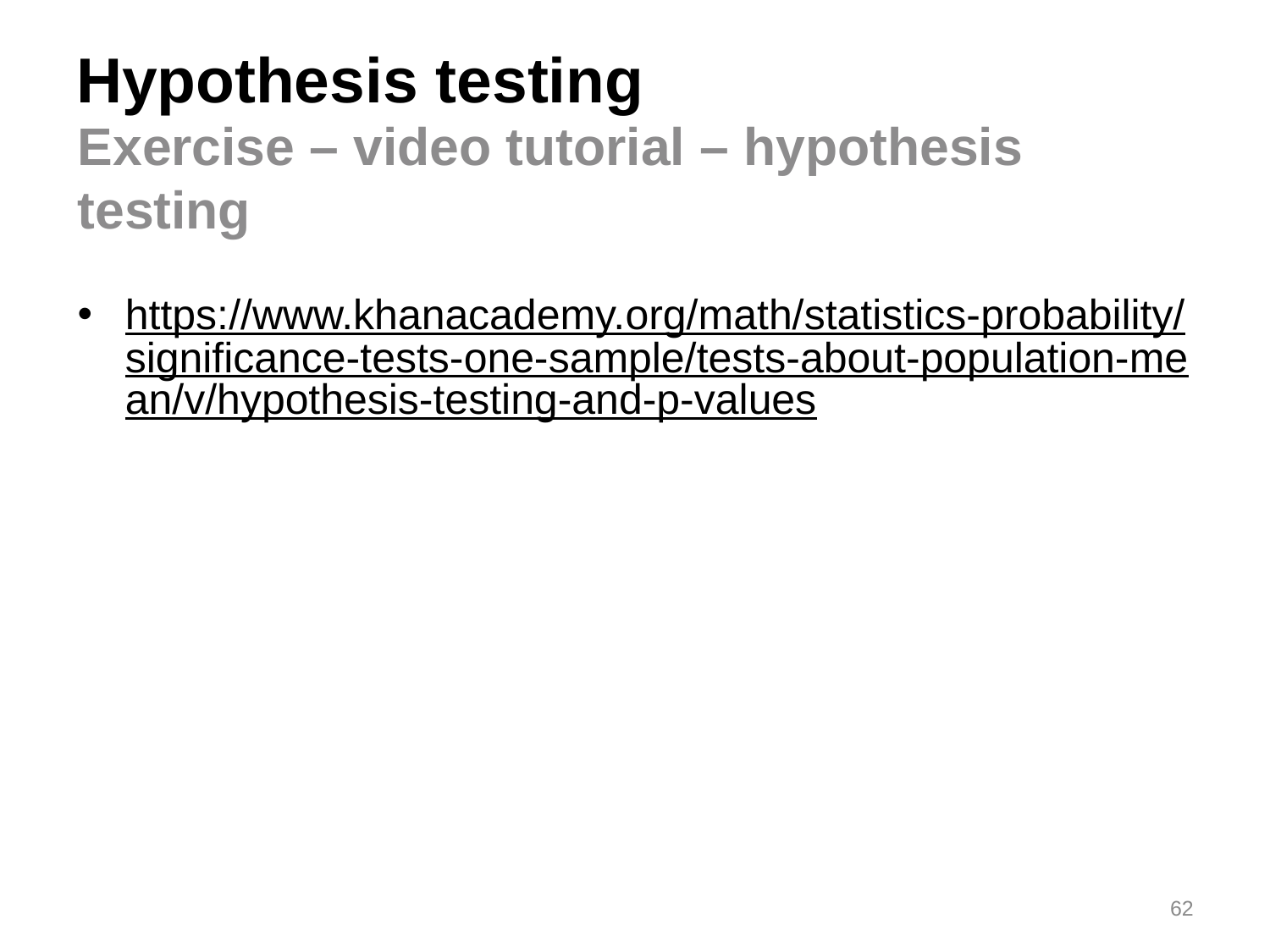

# Hypothesis testing
Exercise – video tutorial – hypothesis testing

https://www.khanacademy.org/math/statistics-probability/significance-tests-one-sample/tests-about-population-mean/v/hypothesis-testing-and-p-values

62